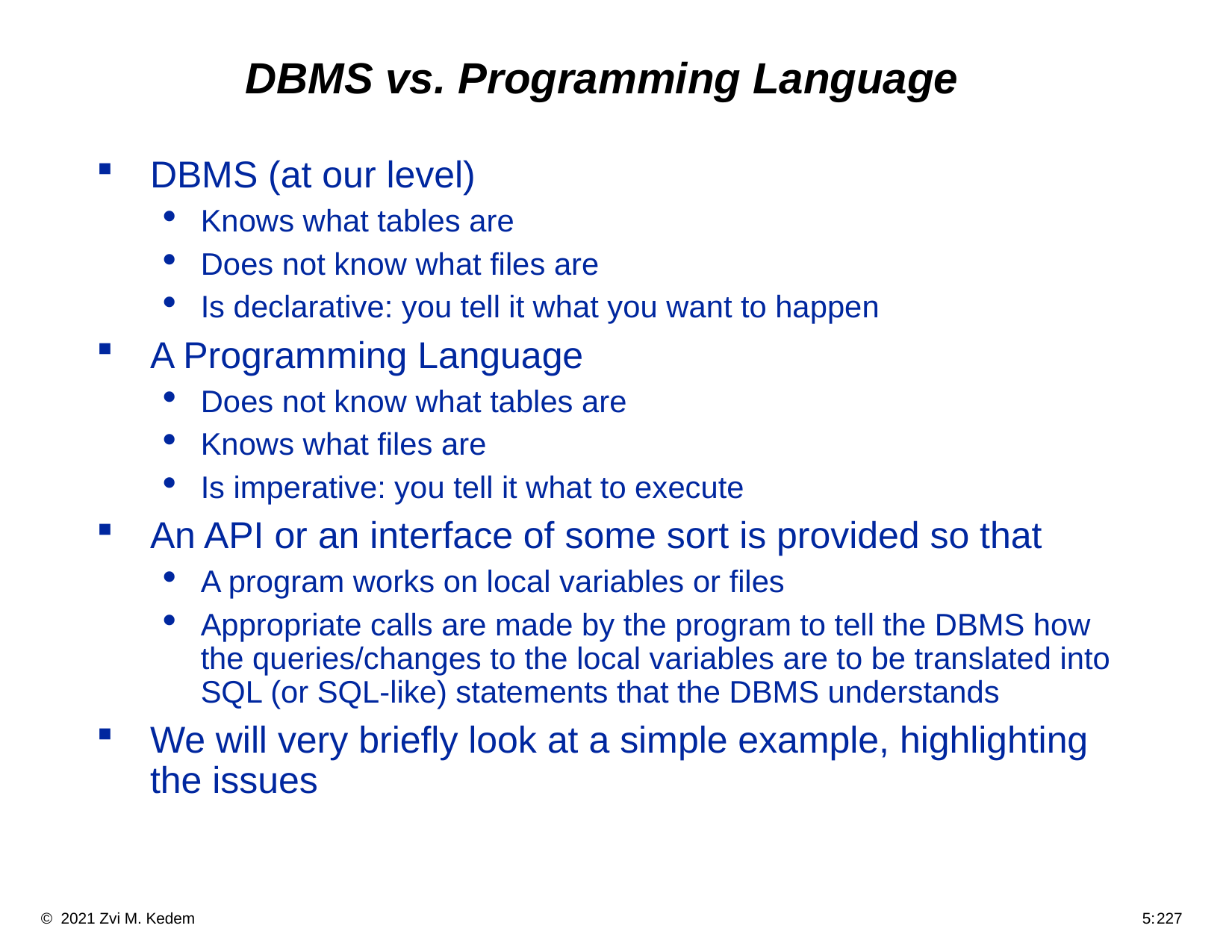

# DBMS vs. Programming Language
DBMS (at our level)
Knows what tables are
Does not know what files are
Is declarative: you tell it what you want to happen
A Programming Language
Does not know what tables are
Knows what files are
Is imperative: you tell it what to execute
An API or an interface of some sort is provided so that
A program works on local variables or files
Appropriate calls are made by the program to tell the DBMS how the queries/changes to the local variables are to be translated into SQL (or SQL-like) statements that the DBMS understands
We will very briefly look at a simple example, highlighting the issues